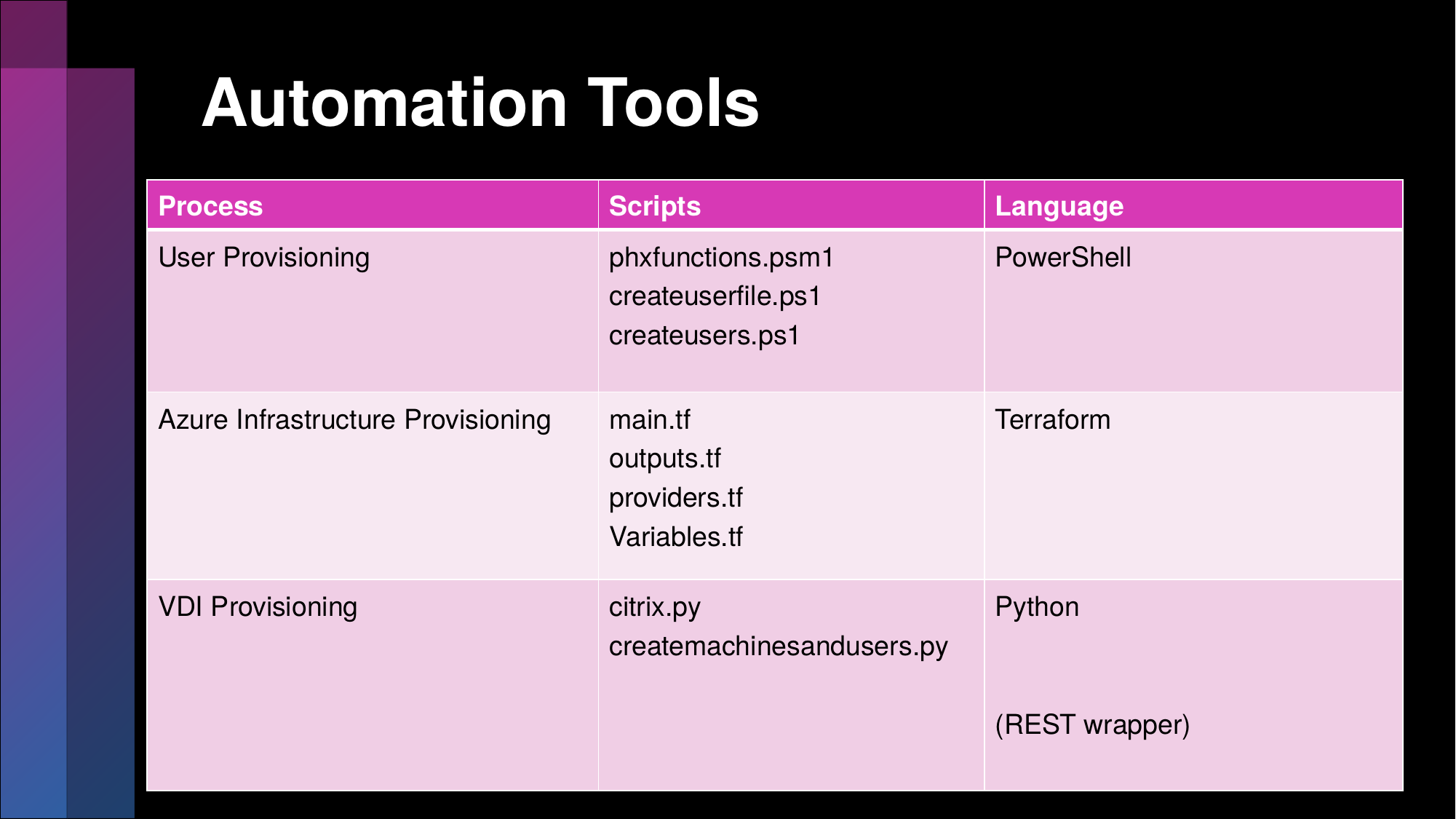

# Automation Tools
| Process | Scripts | Language |
| --- | --- | --- |
| User Provisioning | phxfunctions.psm1 createuserfile.ps1 createusers.ps1 | PowerShell |
| Azure Infrastructure Provisioning | main.tf outputs.tf providers.tf Variables.tf | Terraform |
| VDI Provisioning | citrix.py createmachinesandusers.py | Python (REST wrapper) |